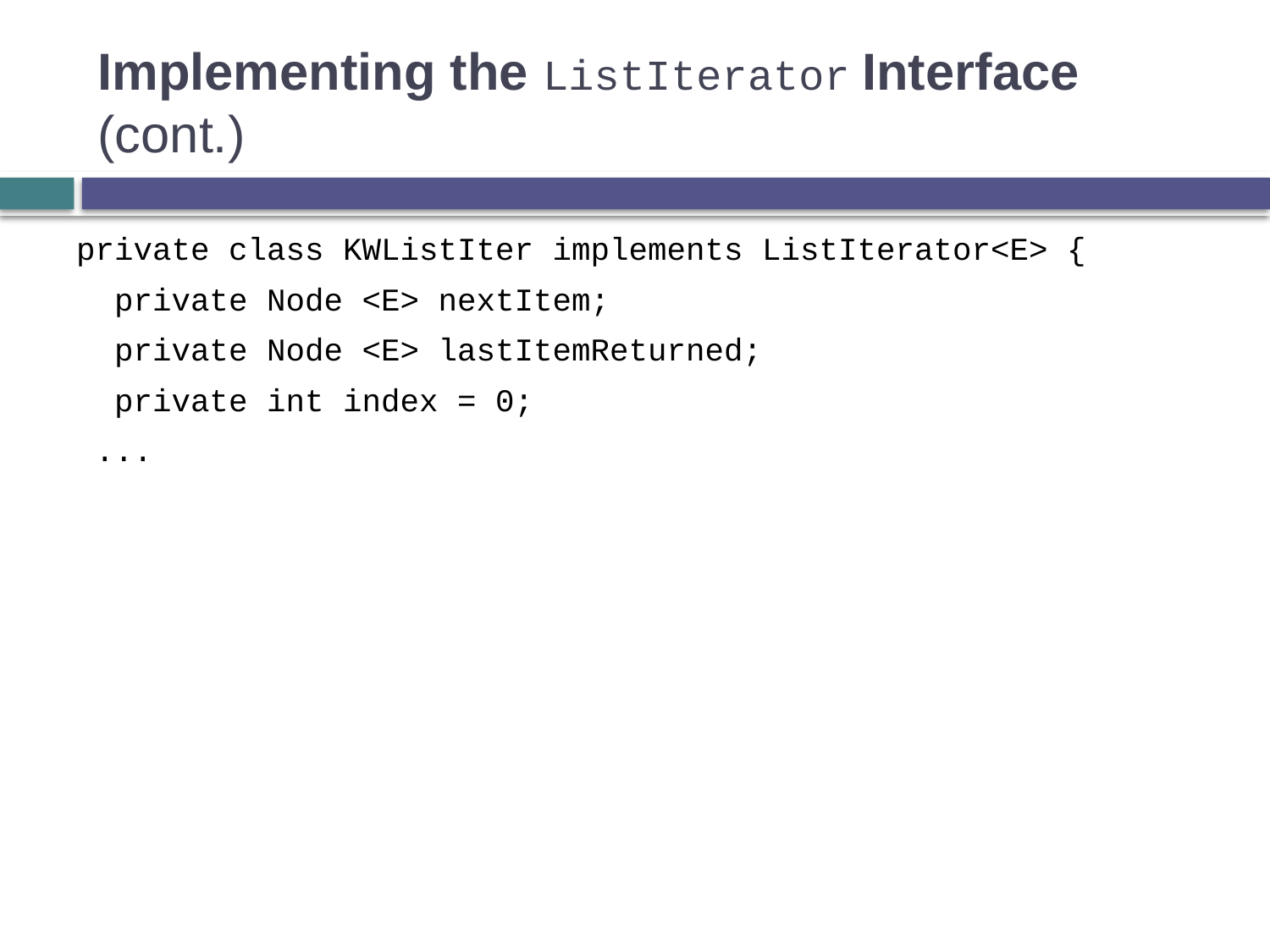

# Implementing the ListIterator Interface (cont.)
private class KWListIter implements ListIterator<E> {
  private Node <E> nextItem;
  private Node <E> lastItemReturned;
  private int index = 0;
 ...